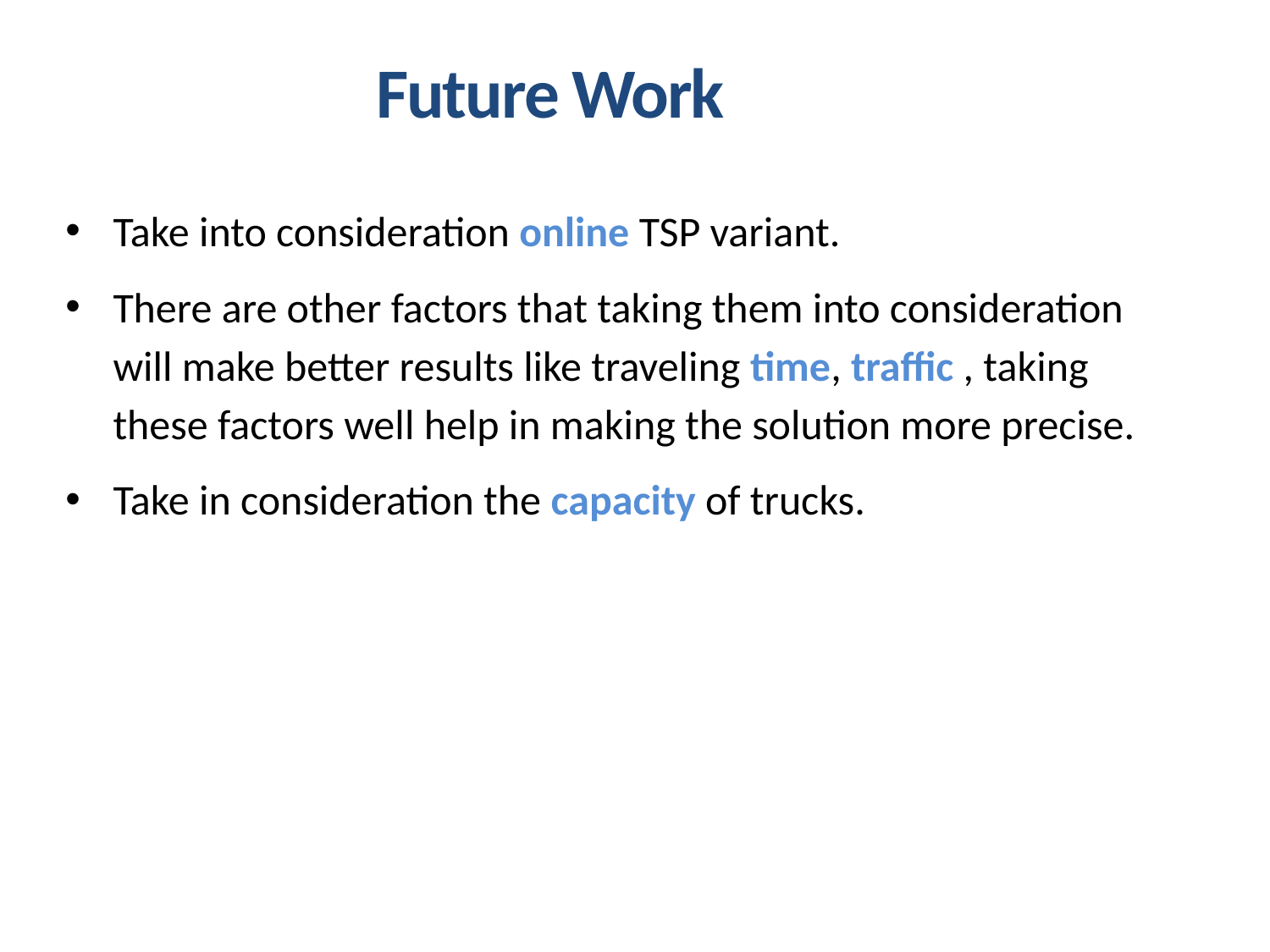

Future Work
Take into consideration online TSP variant.
There are other factors that taking them into consideration will make better results like traveling time, traffic , taking these factors well help in making the solution more precise.
Take in consideration the capacity of trucks.